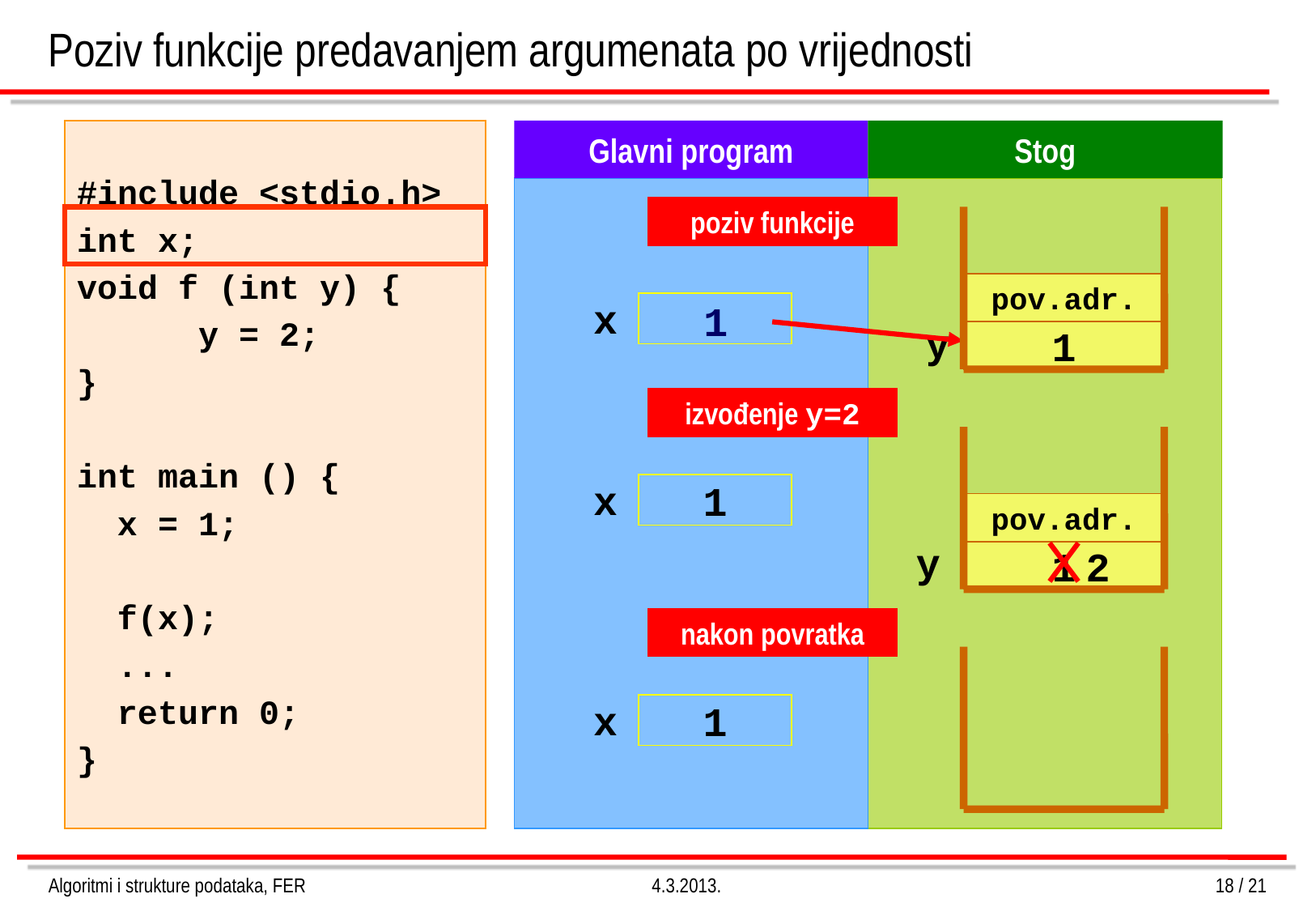

# Poziv funkcije predavanjem argumenata po vrijednosti
#include <stdio.h>
int x;
void f (int y) {
	y = 2;
}

int main () {
  x = 1;

  f(x);
  ...
  return 0;
}
Glavni program
Stog

poziv funkcije

pov.adr.
1

x
y
1

izvođenje y=2

1
x
pov.adr.
2
y
1

nakon povratka

1
x
Algoritmi i strukture podataka, FER
4.3.2013.
18 / 21